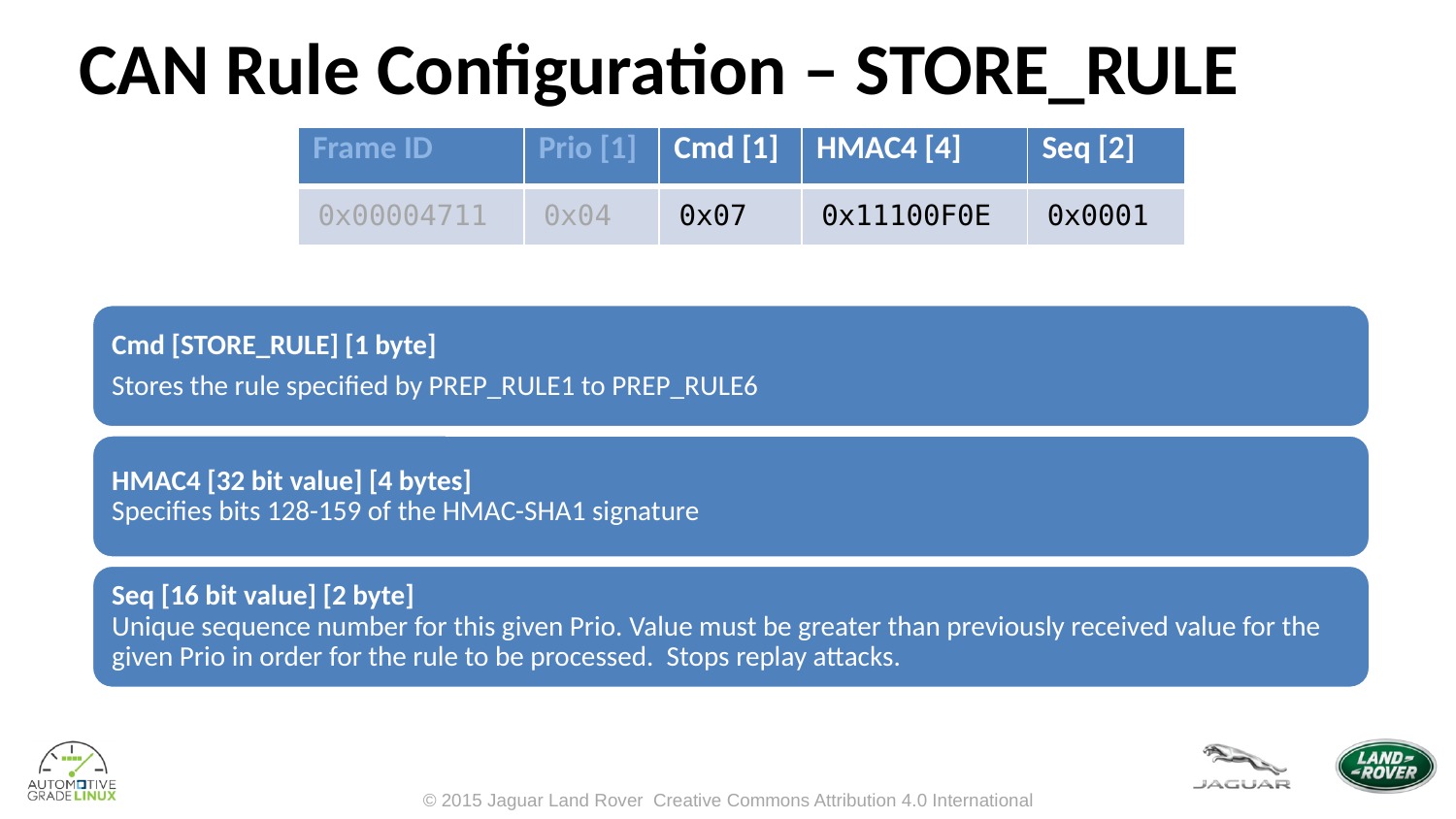

CAN Rule Configuration – STORE_RULE
| Frame ID | Prio [1] | Cmd [1] | HMAC4 [4] | Seq [2] |
| --- | --- | --- | --- | --- |
| 0x00004711 | 0x04 | 0x07 | 0x11100F0E | 0x0001 |
Cmd [STORE_RULE] [1 byte]
Stores the rule specified by PREP_RULE1 to PREP_RULE6
HMAC4 [32 bit value] [4 bytes]
Specifies bits 128-159 of the HMAC-SHA1 signature
Seq [16 bit value] [2 byte]
Unique sequence number for this given Prio. Value must be greater than previously received value for the given Prio in order for the rule to be processed.  Stops replay attacks.